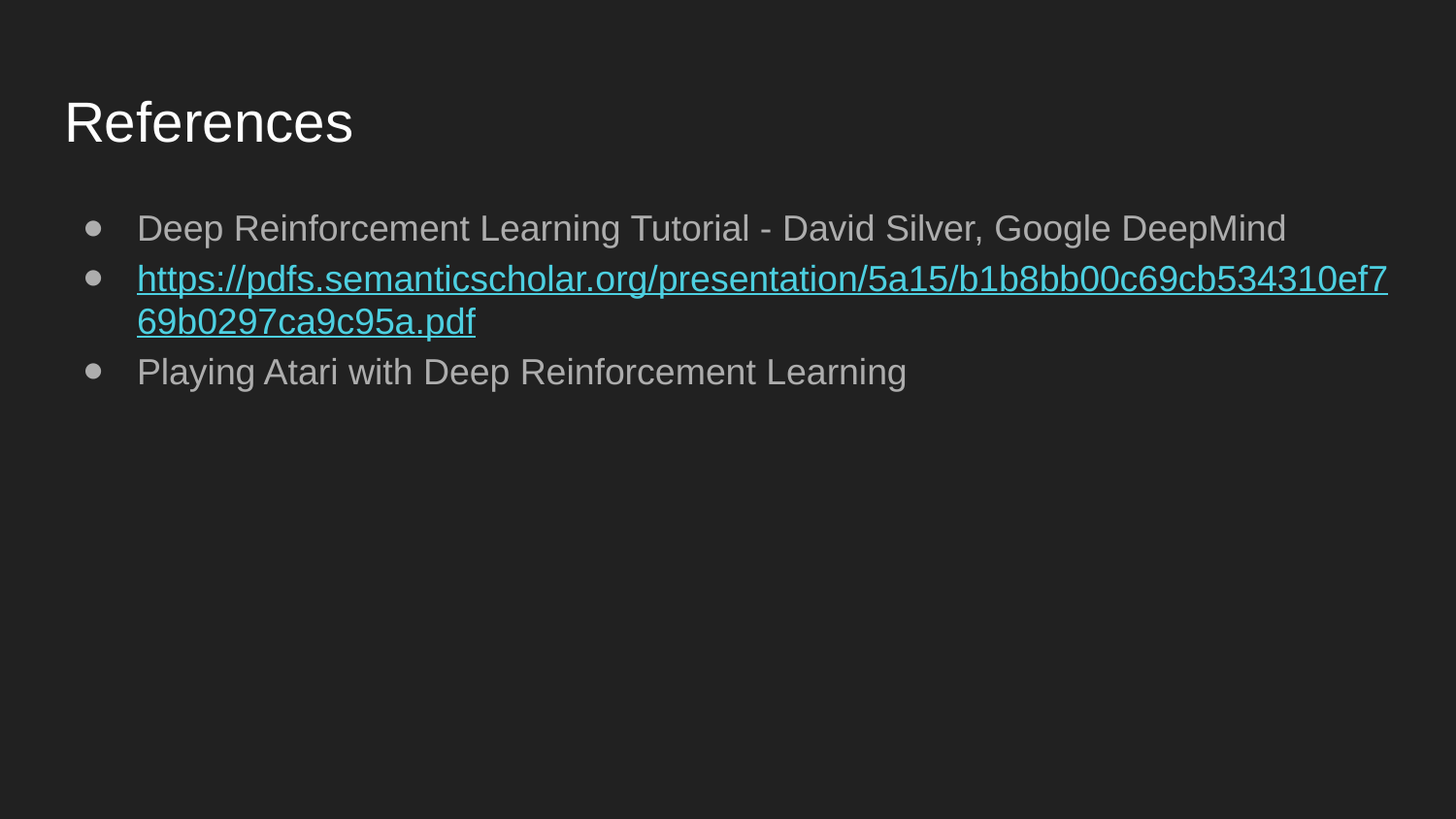

# References
Deep Reinforcement Learning Tutorial - David Silver, Google DeepMind
https://pdfs.semanticscholar.org/presentation/5a15/b1b8bb00c69cb534310ef769b0297ca9c95a.pdf
Playing Atari with Deep Reinforcement Learning